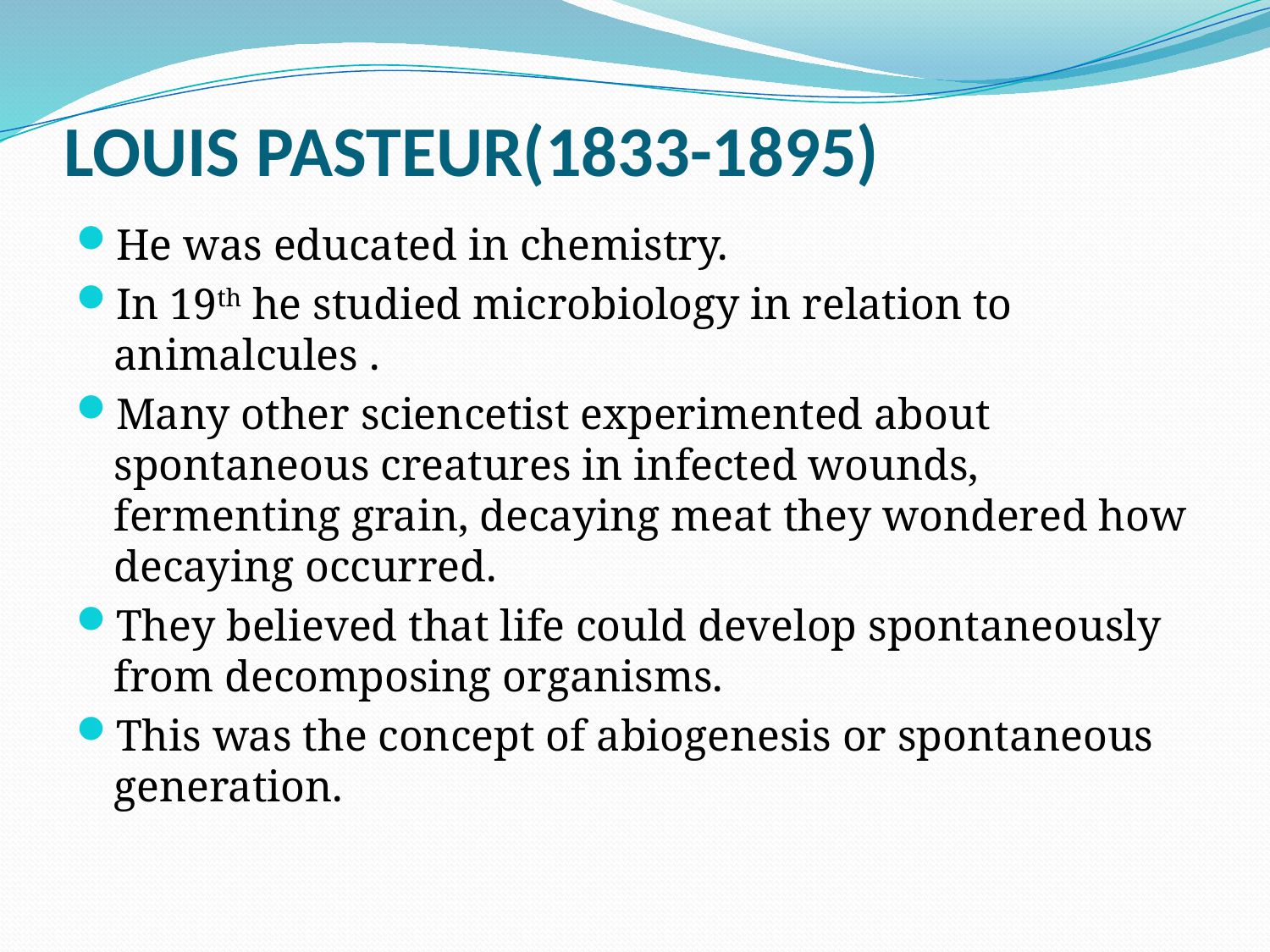

# LOUIS PASTEUR(1833-1895)
He was educated in chemistry.
In 19th he studied microbiology in relation to animalcules .
Many other sciencetist experimented about spontaneous creatures in infected wounds, fermenting grain, decaying meat they wondered how decaying occurred.
They believed that life could develop spontaneously from decomposing organisms.
This was the concept of abiogenesis or spontaneous generation.